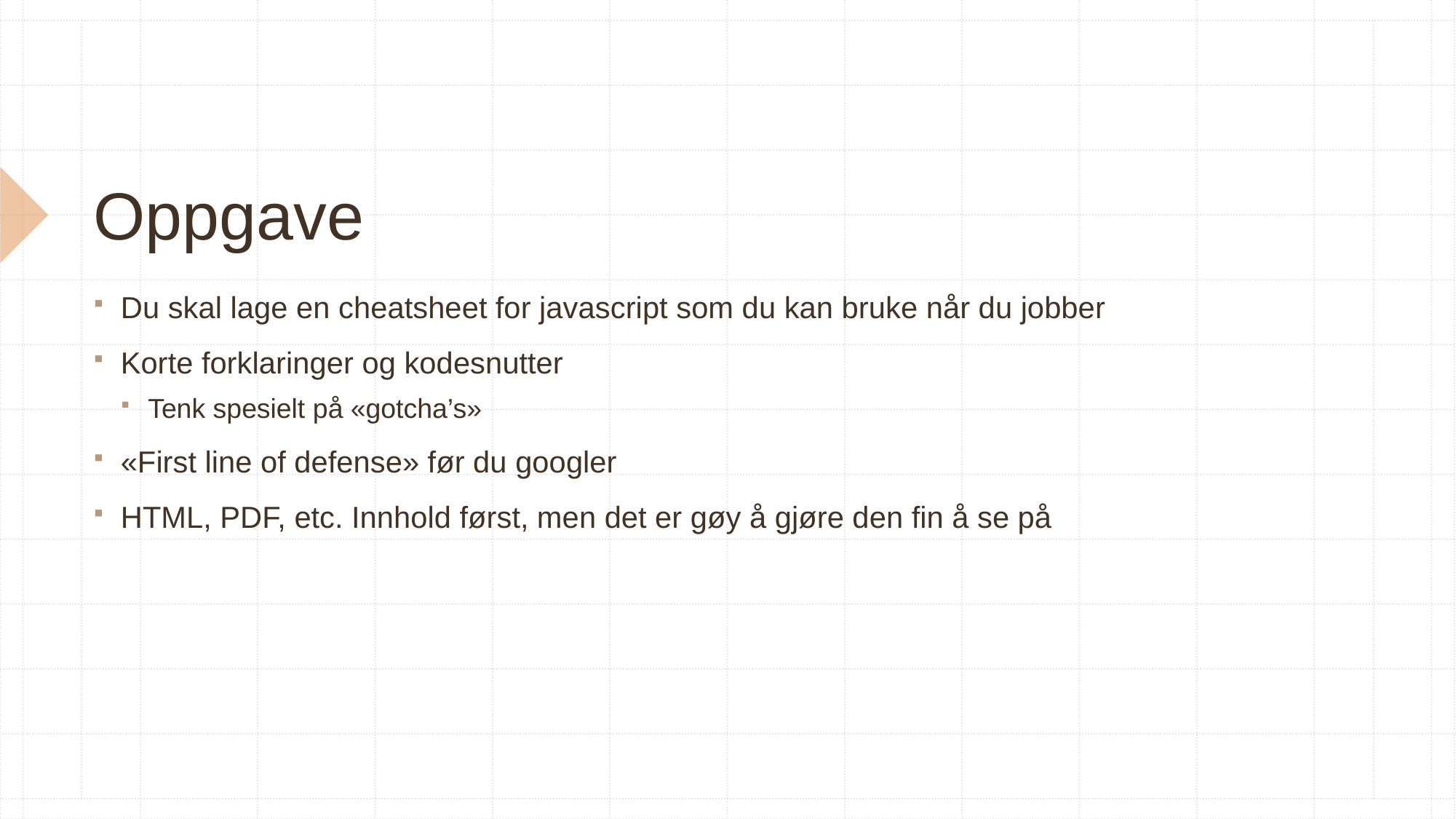

# Oppgave
Du skal lage en cheatsheet for javascript som du kan bruke når du jobber
Korte forklaringer og kodesnutter
Tenk spesielt på «gotcha’s»
«First line of defense» før du googler
HTML, PDF, etc. Innhold først, men det er gøy å gjøre den fin å se på